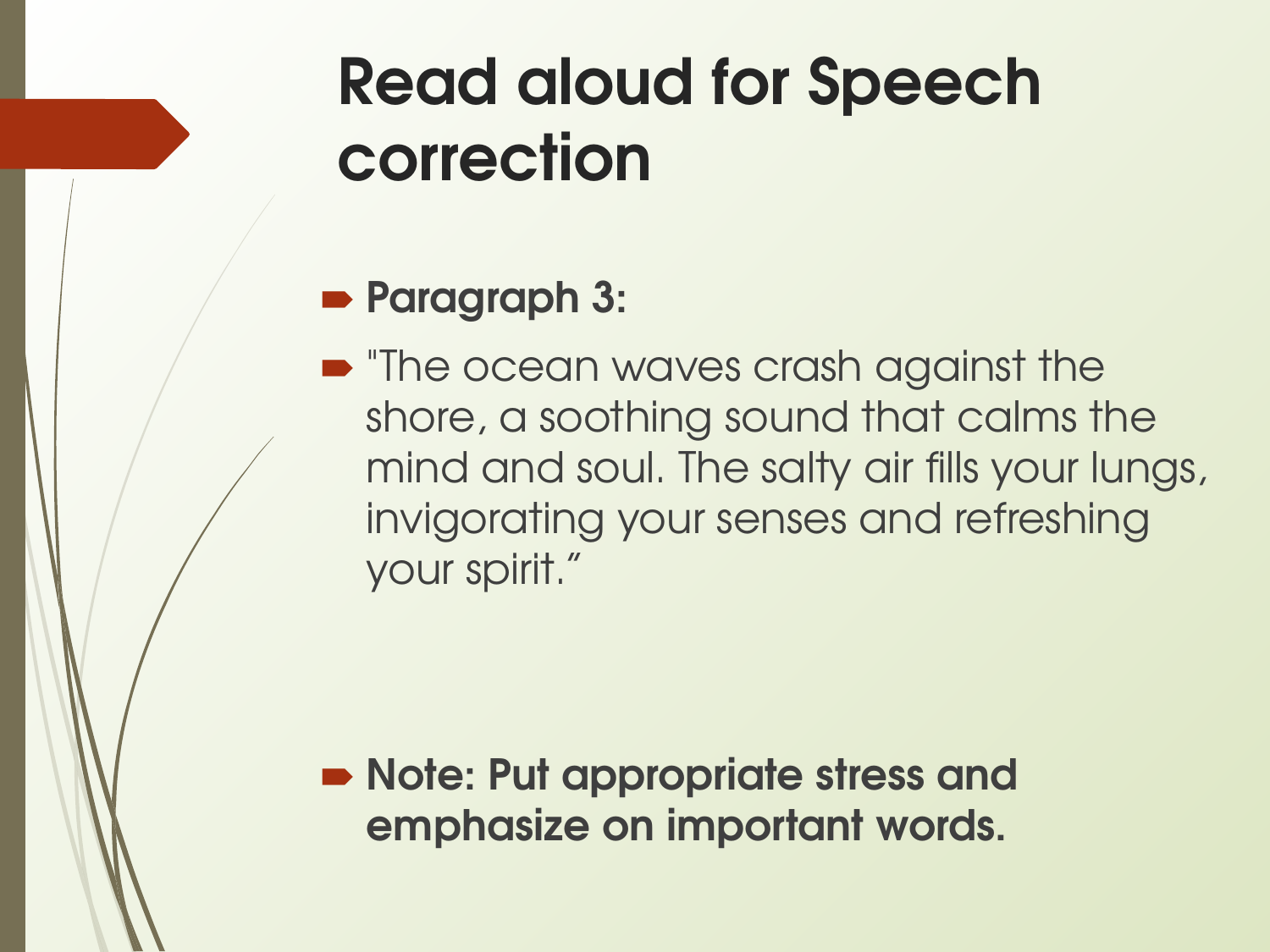

# Read aloud for Speech correction
Paragraph 3:
"The ocean waves crash against the shore, a soothing sound that calms the mind and soul. The salty air fills your lungs, invigorating your senses and refreshing your spirit.”

Note: Put appropriate stress and emphasize on important words.